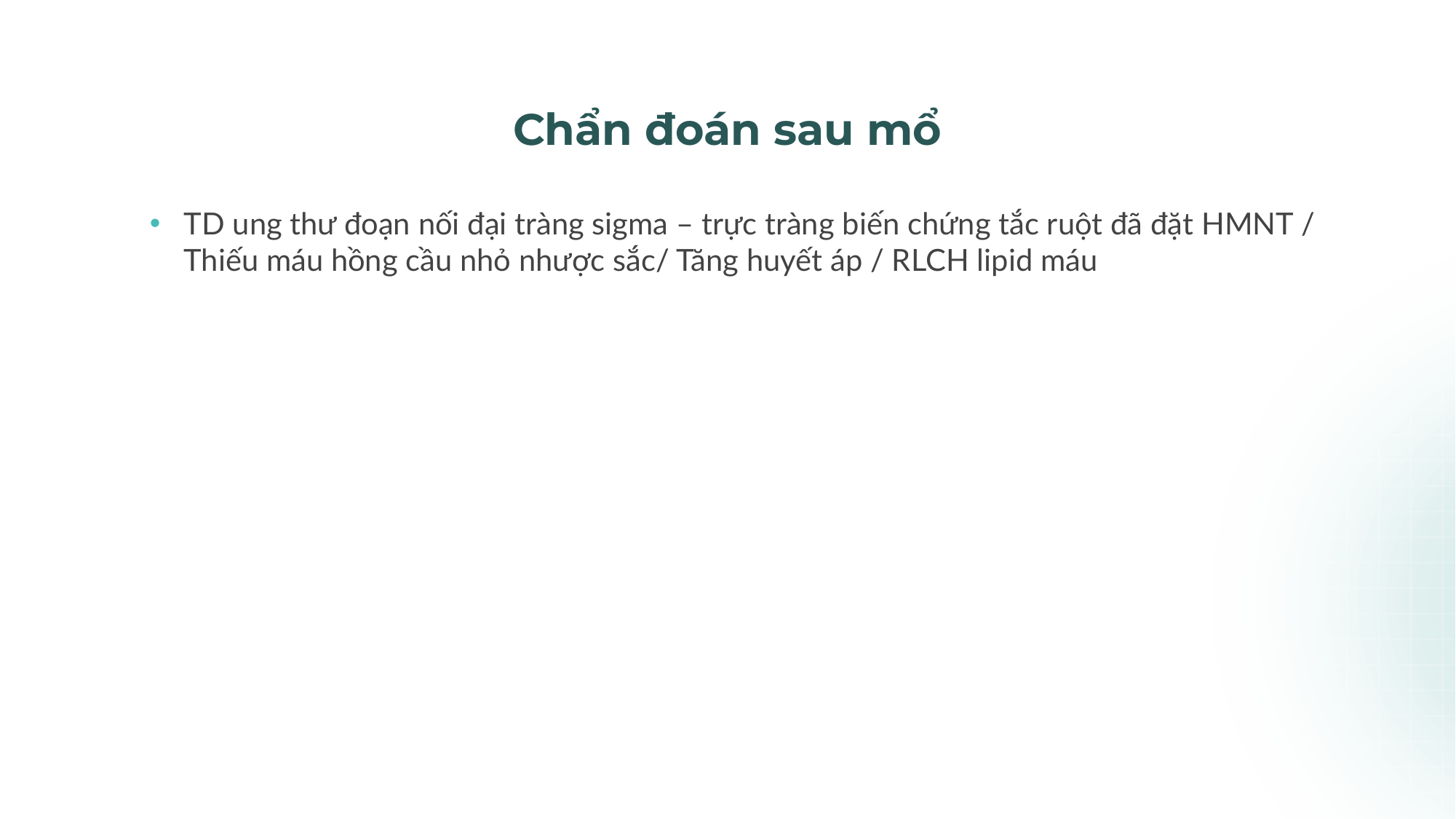

# Chẩn đoán sau mổ
TD ung thư đoạn nối đại tràng sigma – trực tràng biến chứng tắc ruột đã đặt HMNT / Thiếu máu hồng cầu nhỏ nhược sắc/ Tăng huyết áp / RLCH lipid máu